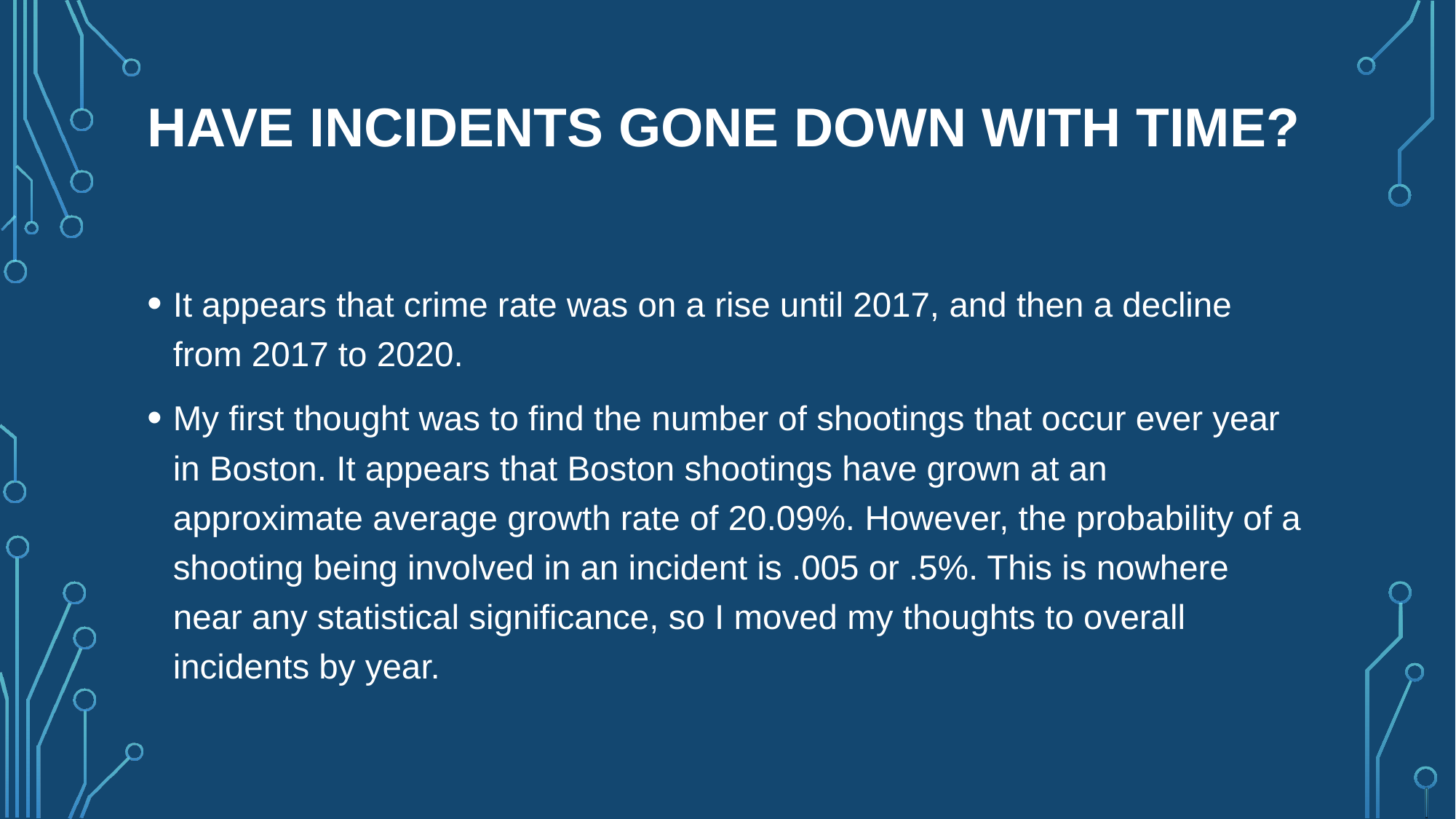

# Have Incidents Gone Down with Time?
It appears that crime rate was on a rise until 2017, and then a decline from 2017 to 2020.
My first thought was to find the number of shootings that occur ever year in Boston. It appears that Boston shootings have grown at an approximate average growth rate of 20.09%. However, the probability of a shooting being involved in an incident is .005 or .5%. This is nowhere near any statistical significance, so I moved my thoughts to overall incidents by year.